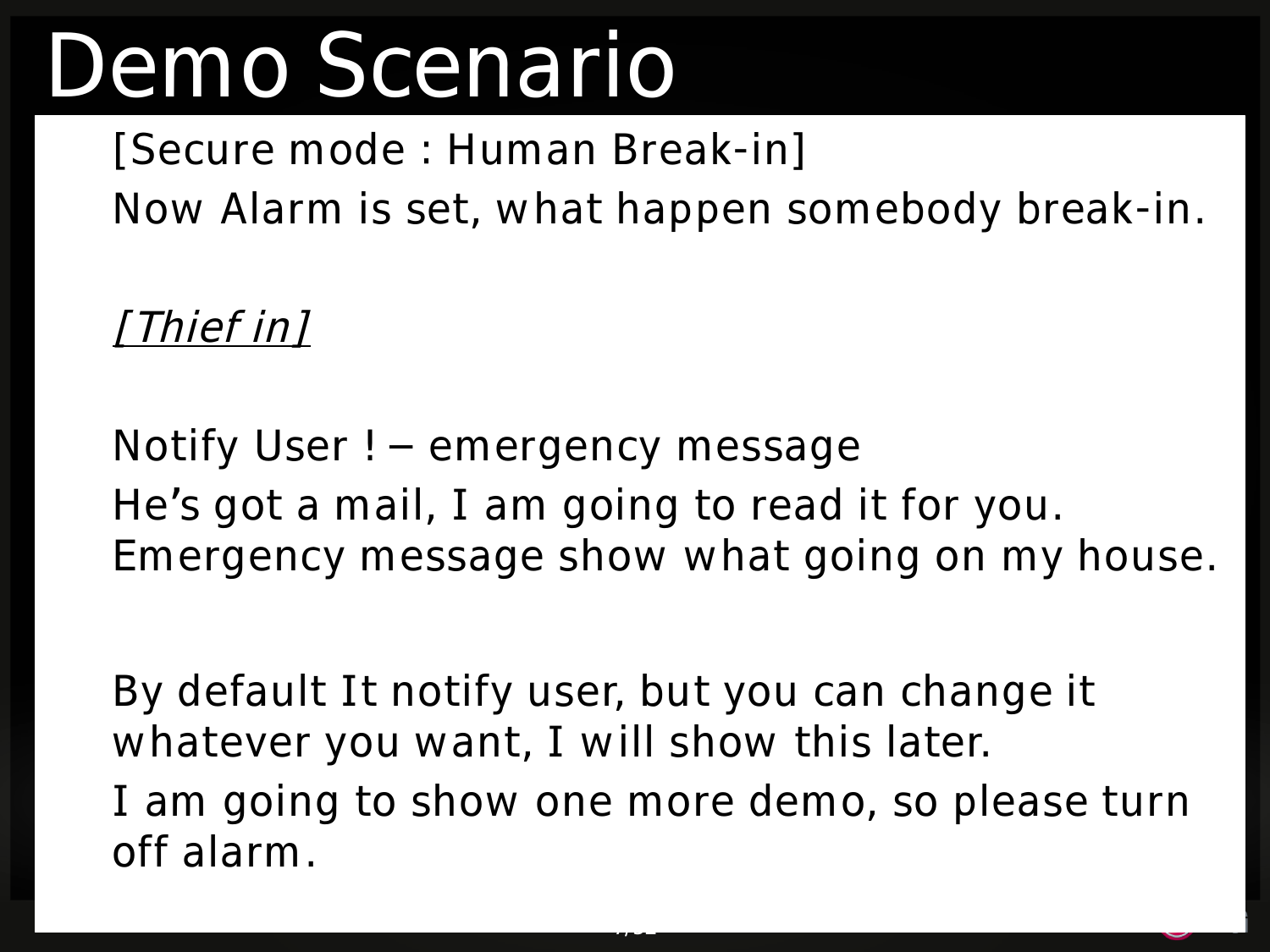

# Demo Scenario

[Secure mode : Human Break-in]
Now Alarm is set, what happen somebody break-in.

[Thief in]

Notify User ! – emergency message
He’s got a mail, I am going to read it for you. Emergency message show what going on my house.

By default It notify user, but you can change it whatever you want, I will show this later.
I am going to show one more demo, so please turn off alarm.
7/32